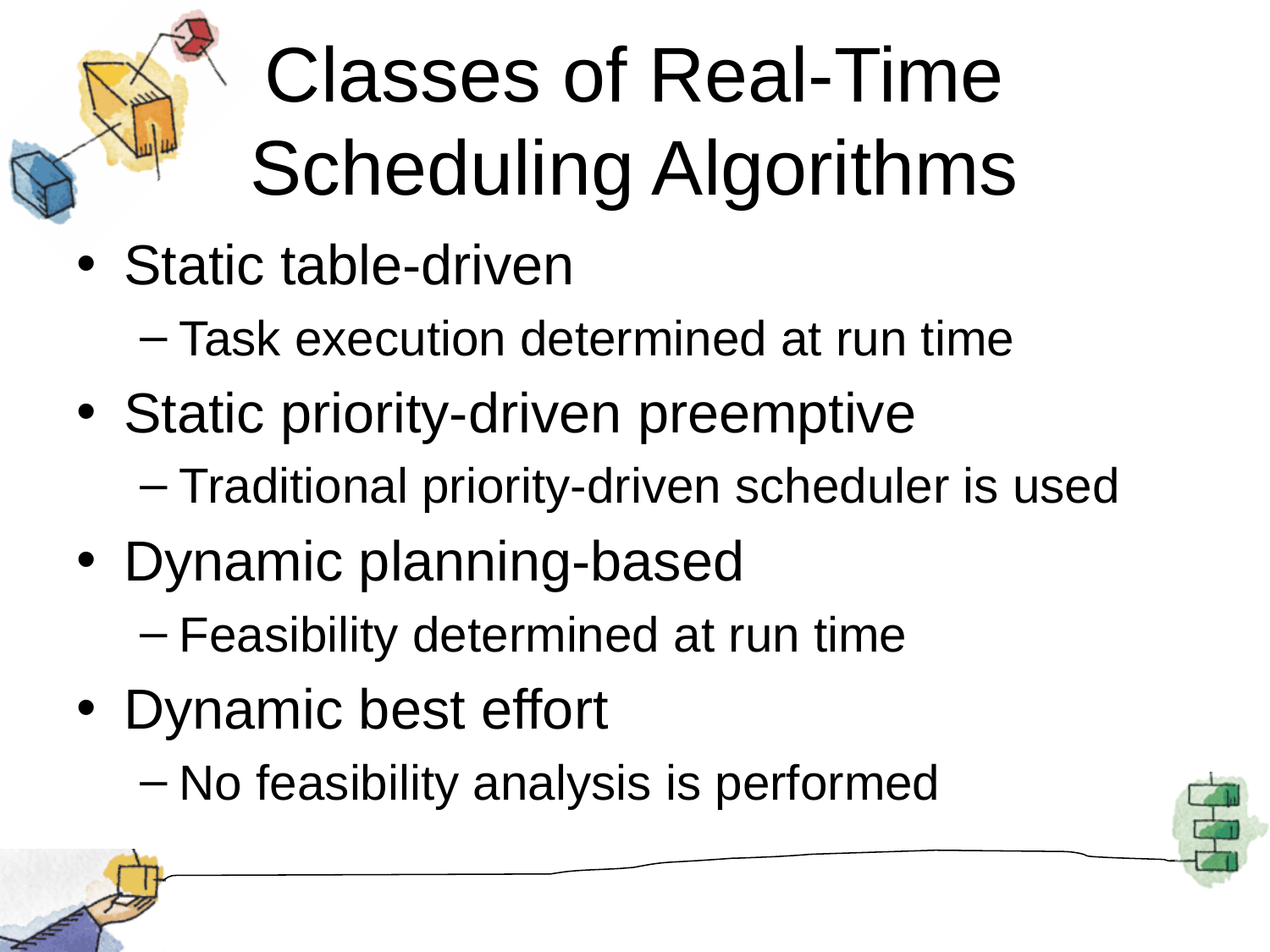

# Classes of Real-Time Scheduling Algorithms
Static table-driven
Task execution determined at run time
Static priority-driven preemptive
Traditional priority-driven scheduler is used
Dynamic planning-based
Feasibility determined at run time
Dynamic best effort
No feasibility analysis is performed